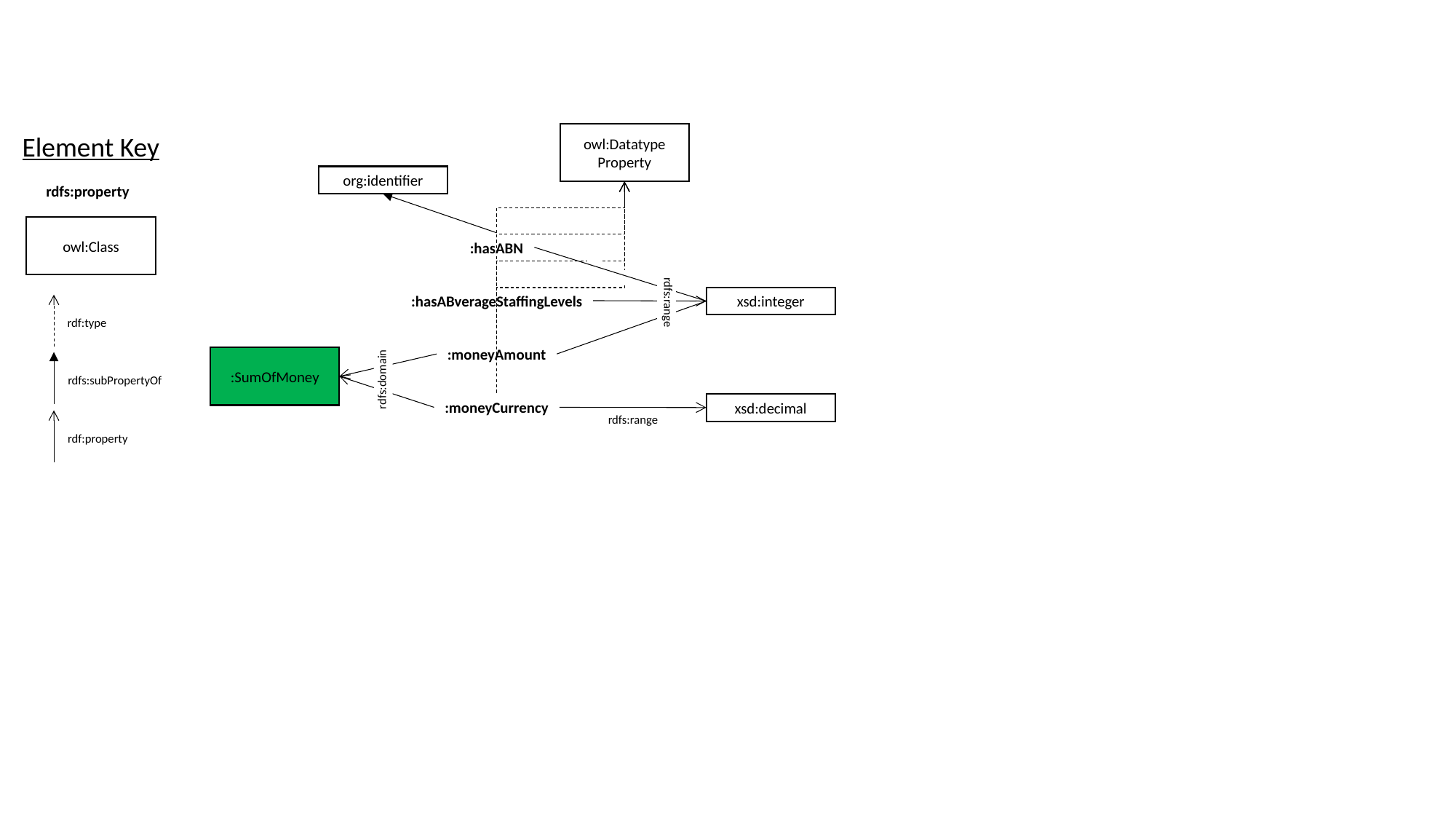

Element Key
owl:Datatype
Property
org:identifier
rdfs:property
owl:Class
:hasABN

:hasABverageStaffingLevels
xsd:integer

rdfs:range
rdf:type

:moneyAmount
:SumOfMoney
rdfs:subPropertyOf
rdfs:domain
:moneyCurrency
xsd:decimal
rdfs:range
rdf:property